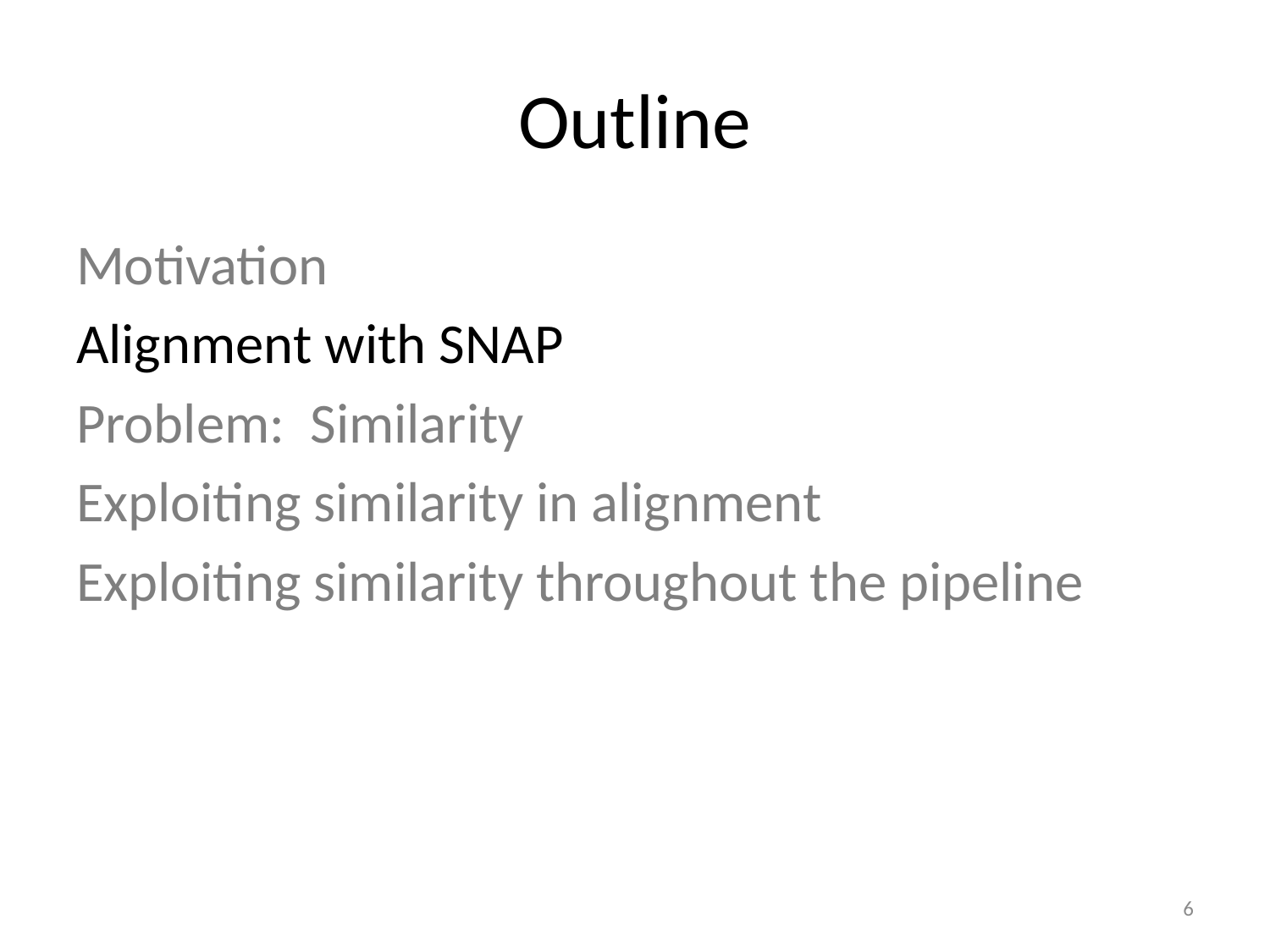

# Outline
Motivation
Alignment with SNAP
Problem:  Similarity
Exploiting similarity in alignment
Exploiting similarity throughout the pipeline

6